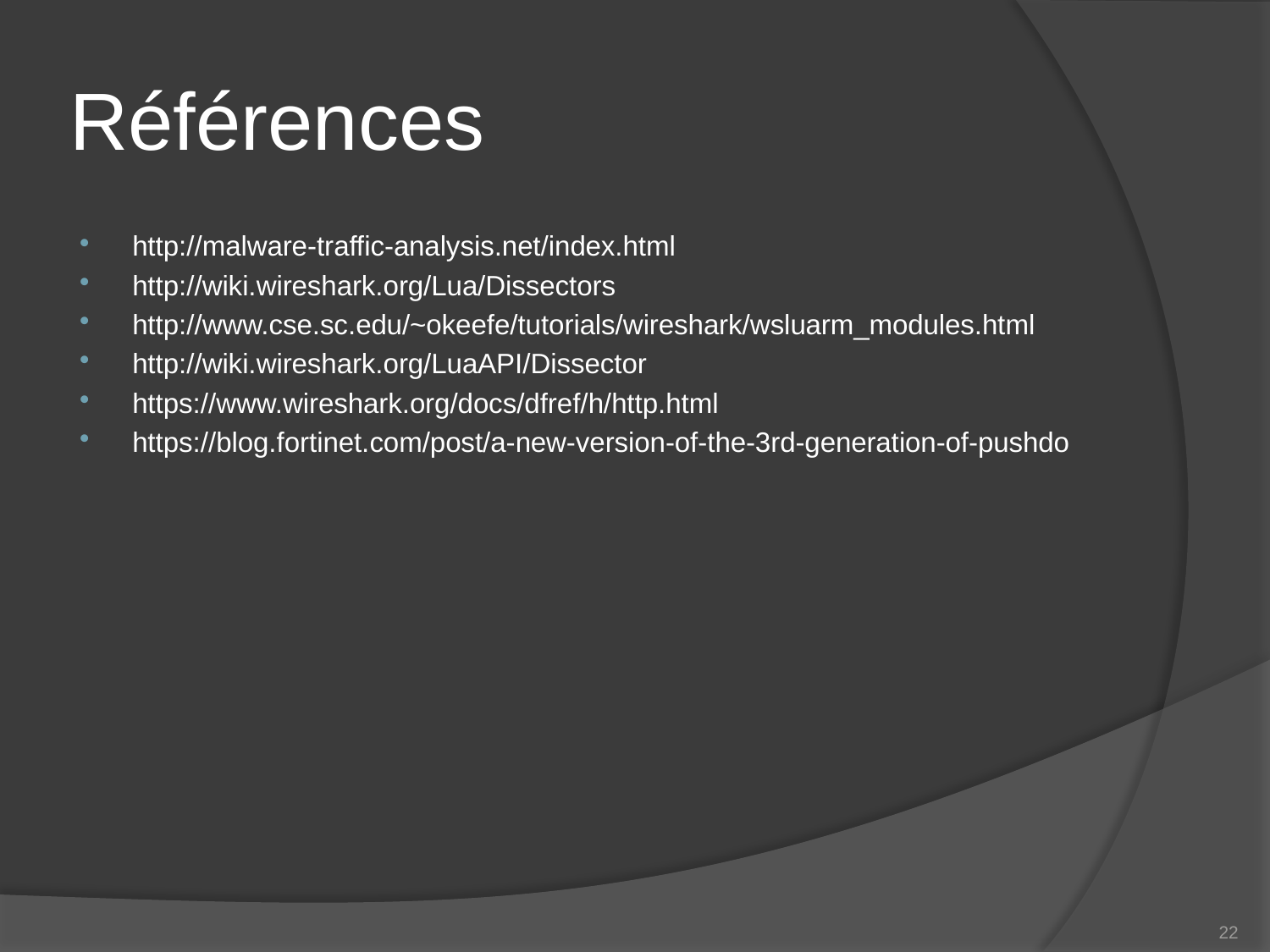

# Références
http://malware-traffic-analysis.net/index.html
http://wiki.wireshark.org/Lua/Dissectors
http://www.cse.sc.edu/~okeefe/tutorials/wireshark/wsluarm_modules.html
http://wiki.wireshark.org/LuaAPI/Dissector
https://www.wireshark.org/docs/dfref/h/http.html
https://blog.fortinet.com/post/a-new-version-of-the-3rd-generation-of-pushdo

22